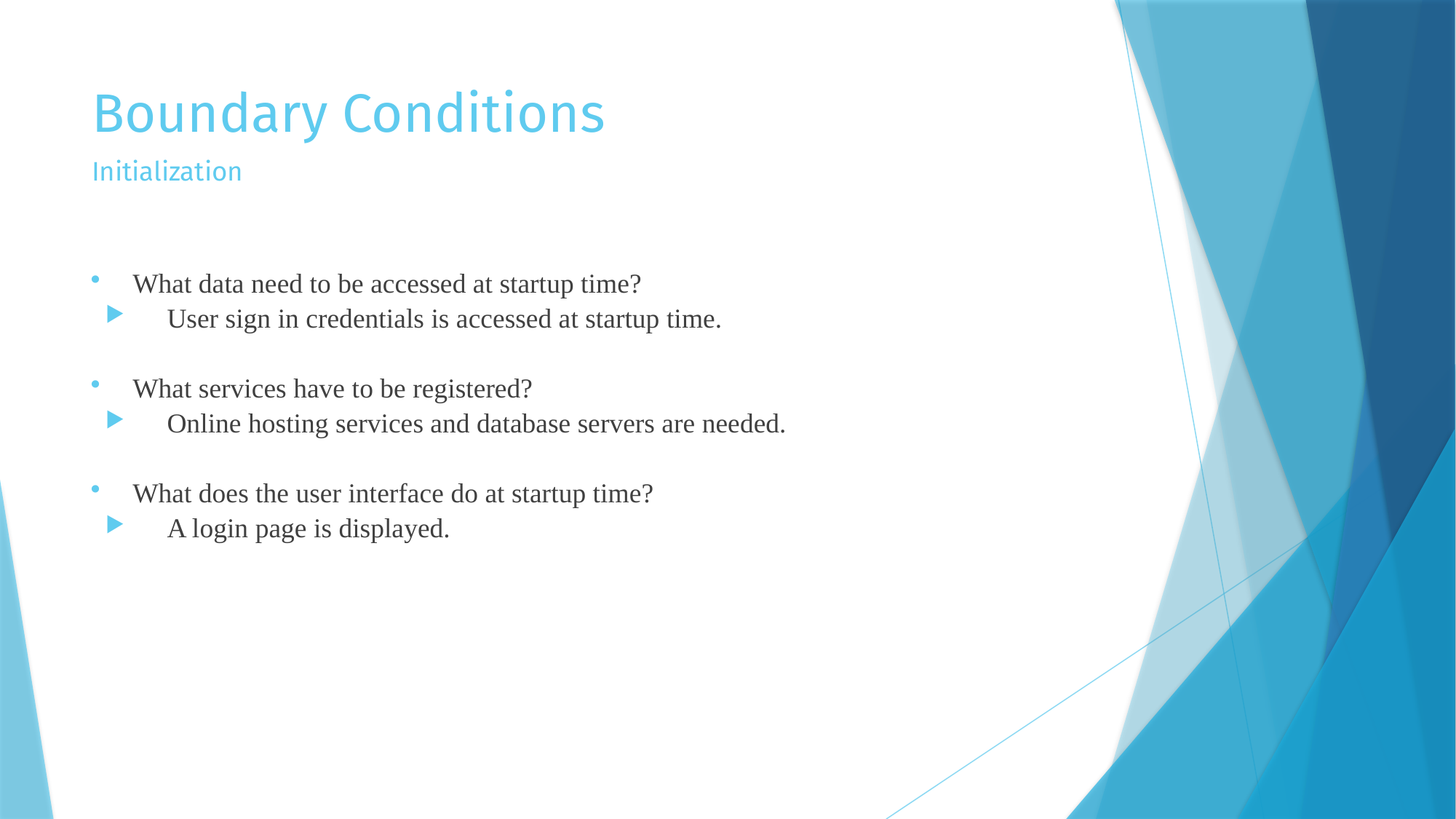

# Boundary Conditions
Initialization

What data need to be accessed at startup time?
   User sign in credentials is accessed at startup time.

What services have to be registered?
   Online hosting services and database servers are needed.

What does the user interface do at startup time?
   A login page is displayed.